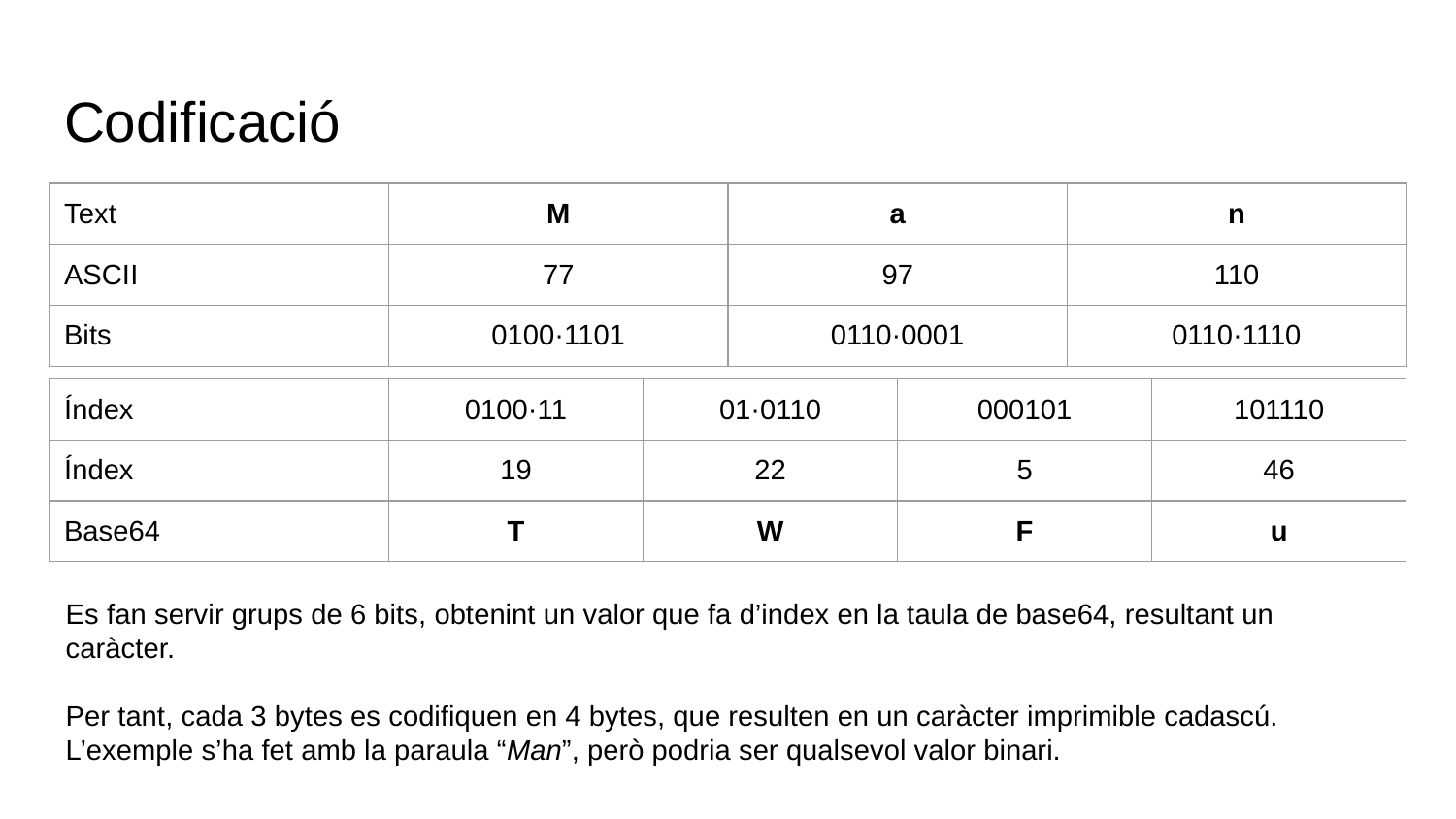

# Codificació
| Text | M | a | n |
| --- | --- | --- | --- |
| ASCII | 77 | 97 | 110 |
| Bits | 0100·1101 | 0110·0001 | 0110·1110 |
| Índex | 0100·11 | 01·0110 | 000101 | 101110 |
| --- | --- | --- | --- | --- |
| Índex | 19 | 22 | 5 | 46 |
| Base64 | T | W | F | u |
Es fan servir grups de 6 bits, obtenint un valor que fa d’index en la taula de base64, resultant un caràcter.

Per tant, cada 3 bytes es codifiquen en 4 bytes, que resulten en un caràcter imprimible cadascú.
L’exemple s’ha fet amb la paraula “Man”, però podria ser qualsevol valor binari.